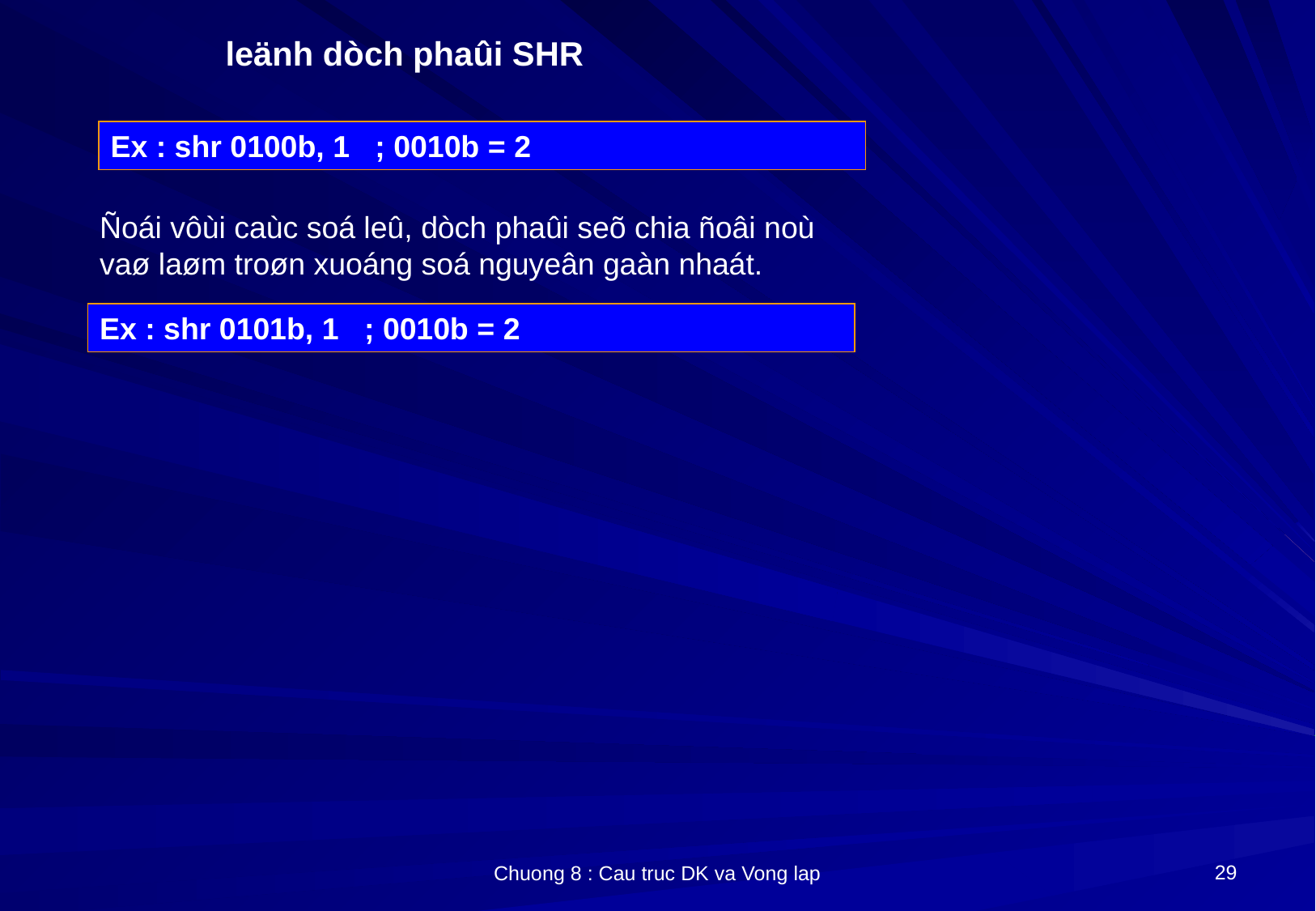

# leänh dòch phaûi SHR
Ex : shr 0100b, 1   ; 0010b = 2
Ñoái vôùi caùc soá leû, dòch phaûi seõ chia ñoâi noù vaø laøm troøn xuoáng soá nguyeân gaàn nhaát.
Ex : shr 0101b, 1   ; 0010b = 2
29
Chuong 8 : Cau truc DK va Vong lap